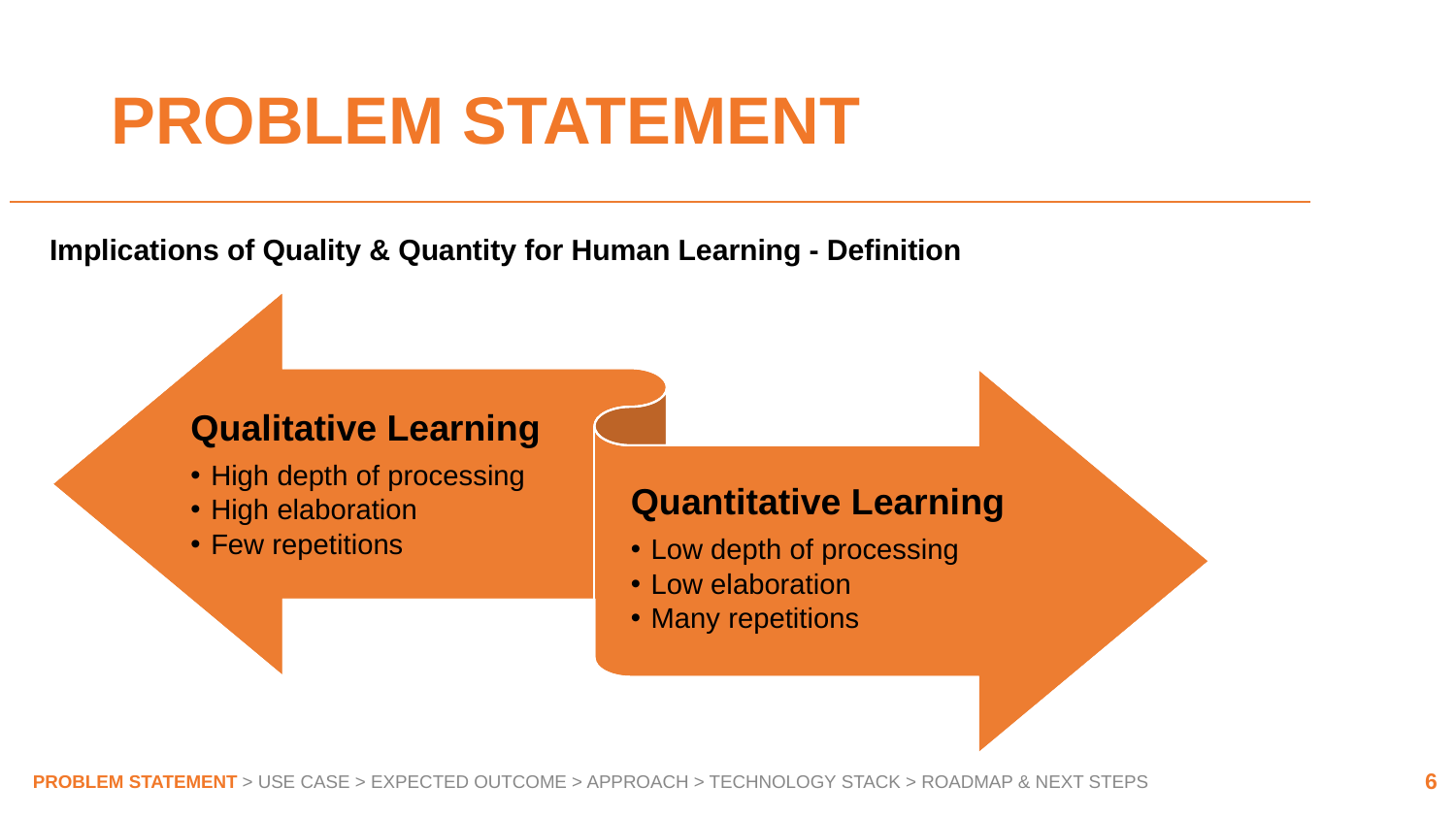

# PROBLEM STATEMENT
Implications of Quality & Quantity for Human Learning - Definition

Qualitative Learning
High depth of processing
High elaboration
Few repetitions

Quantitative Learning
Low depth of processing
Low elaboration
Many repetitions
PROBLEM STATEMENT > USE CASE > EXPECTED OUTCOME > APPROACH > TECHNOLOGY STACK > ROADMAP & NEXT STEPS
6